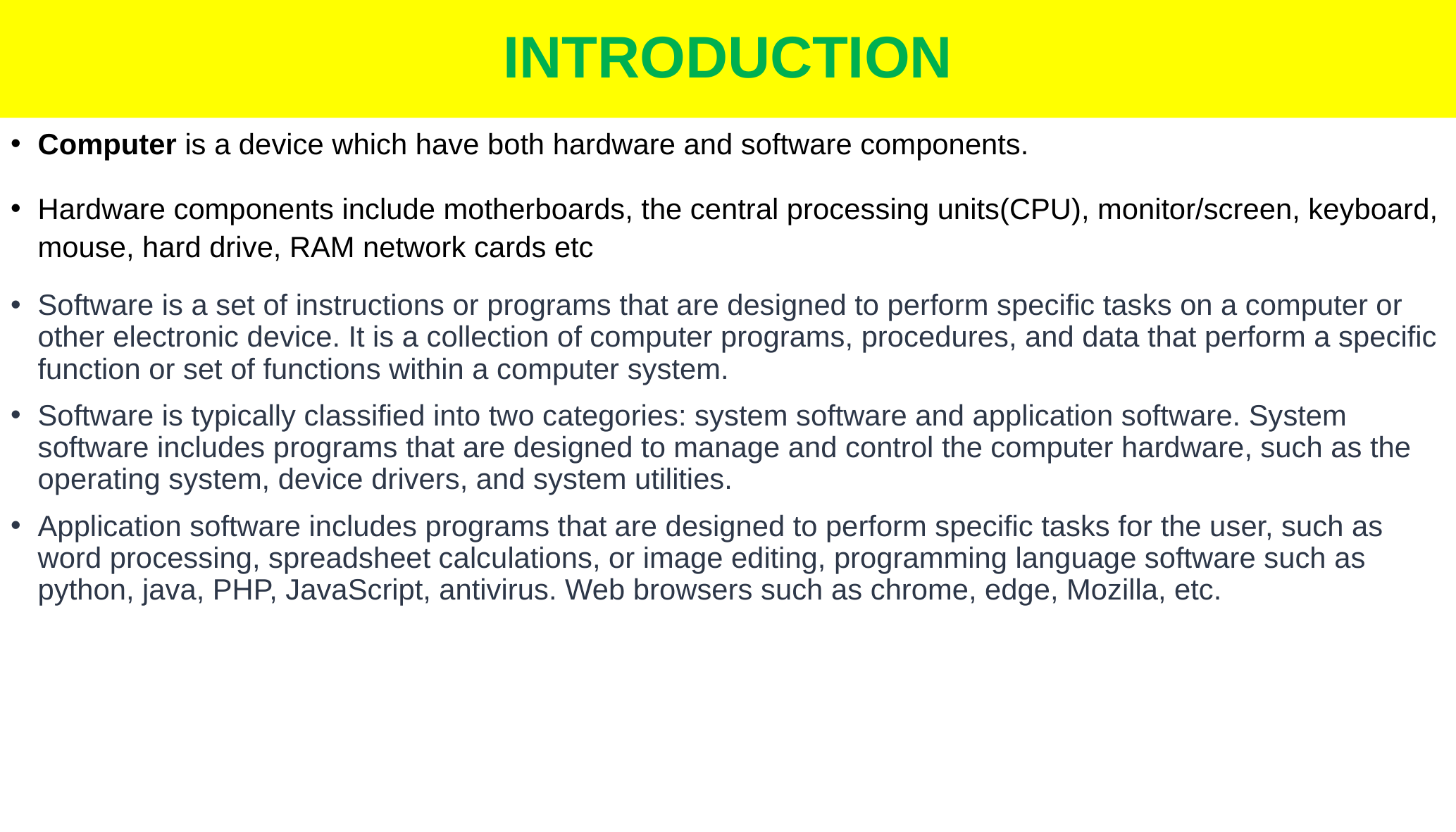

# INTRODUCTION
Computer is a device which have both hardware and software components.
Hardware components include motherboards, the central processing units(CPU), monitor/screen, keyboard, mouse, hard drive, RAM network cards etc
Software is a set of instructions or programs that are designed to perform specific tasks on a computer or other electronic device. It is a collection of computer programs, procedures, and data that perform a specific function or set of functions within a computer system.
Software is typically classified into two categories: system software and application software. System software includes programs that are designed to manage and control the computer hardware, such as the operating system, device drivers, and system utilities.
Application software includes programs that are designed to perform specific tasks for the user, such as word processing, spreadsheet calculations, or image editing, programming language software such as python, java, PHP, JavaScript, antivirus. Web browsers such as chrome, edge, Mozilla, etc.